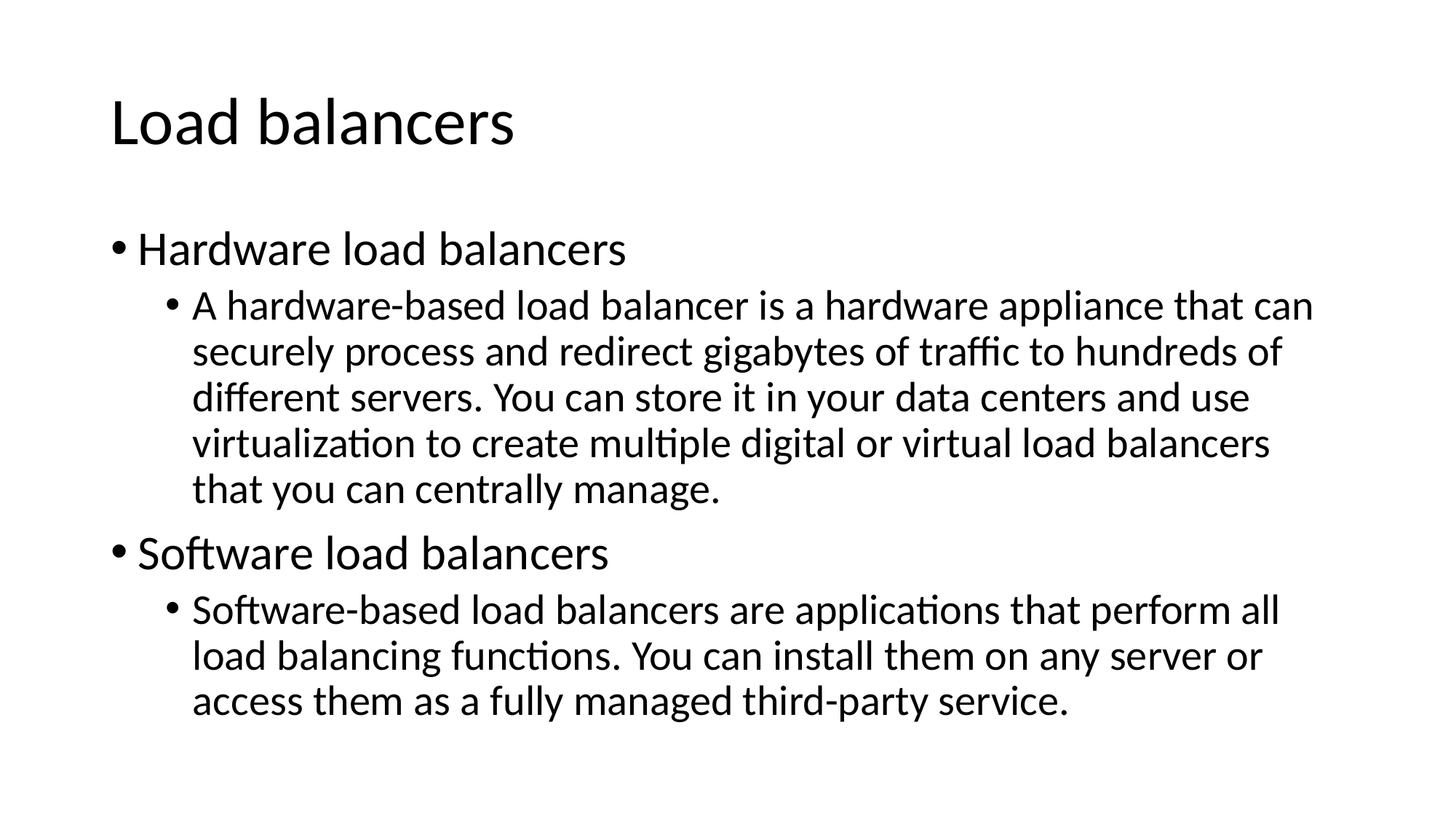

# Load balancers
Hardware load balancers
A hardware-based load balancer is a hardware appliance that can securely process and redirect gigabytes of traffic to hundreds of different servers. You can store it in your data centers and use virtualization to create multiple digital or virtual load balancers that you can centrally manage.
Software load balancers
Software-based load balancers are applications that perform all load balancing functions. You can install them on any server or access them as a fully managed third-party service.